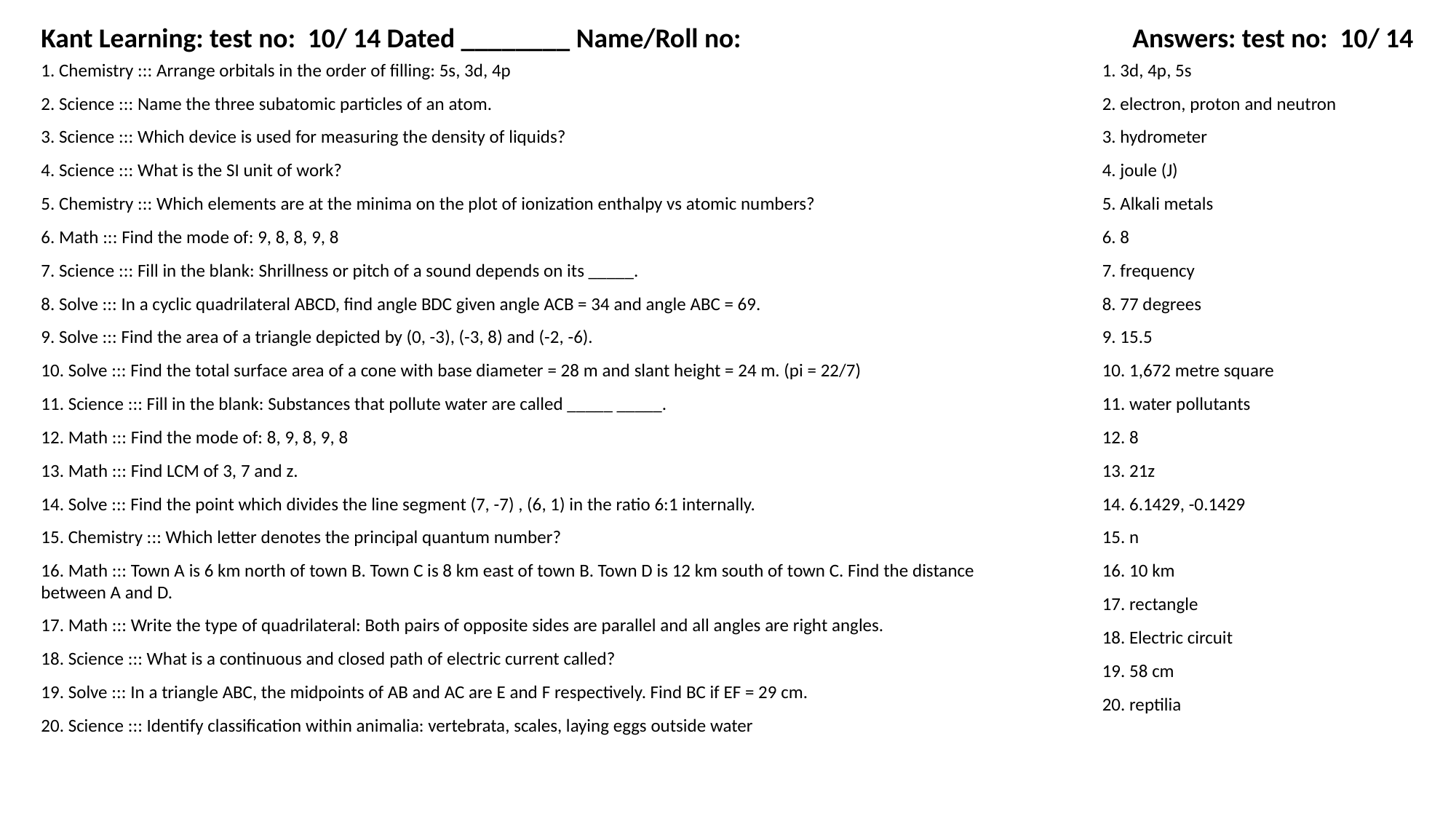

Kant Learning: test no:  10/ 14 Dated ________ Name/Roll no:
Answers: test no:  10/ 14
1. Chemistry ::: Arrange orbitals in the order of filling: 5s, 3d, 4p
1. 3d, 4p, 5s
2. Science ::: Name the three subatomic particles of an atom.
2. electron, proton and neutron
3. Science ::: Which device is used for measuring the density of liquids?
3. hydrometer
4. Science ::: What is the SI unit of work?
4. joule (J)
5. Chemistry ::: Which elements are at the minima on the plot of ionization enthalpy vs atomic numbers?
5. Alkali metals
6. Math ::: Find the mode of: 9, 8, 8, 9, 8
6. 8
7. Science ::: Fill in the blank: Shrillness or pitch of a sound depends on its _____.
7. frequency
8. Solve ::: In a cyclic quadrilateral ABCD, find angle BDC given angle ACB = 34 and angle ABC = 69.
8. 77 degrees
9. Solve ::: Find the area of a triangle depicted by (0, -3), (-3, 8) and (-2, -6).
9. 15.5
10. Solve ::: Find the total surface area of a cone with base diameter = 28 m and slant height = 24 m. (pi = 22/7)
10. 1,672 metre square
11. Science ::: Fill in the blank: Substances that pollute water are called _____ _____.
11. water pollutants
12. Math ::: Find the mode of: 8, 9, 8, 9, 8
12. 8
13. Math ::: Find LCM of 3, 7 and z.
13. 21z
14. Solve ::: Find the point which divides the line segment (7, -7) , (6, 1) in the ratio 6:1 internally.
14. 6.1429, -0.1429
15. Chemistry ::: Which letter denotes the principal quantum number?
15. n
16. Math ::: Town A is 6 km north of town B. Town C is 8 km east of town B. Town D is 12 km south of town C. Find the distance between A and D.
16. 10 km
17. rectangle
17. Math ::: Write the type of quadrilateral: Both pairs of opposite sides are parallel and all angles are right angles.
18. Electric circuit
18. Science ::: What is a continuous and closed path of electric current called?
19. 58 cm
19. Solve ::: In a triangle ABC, the midpoints of AB and AC are E and F respectively. Find BC if EF = 29 cm.
20. reptilia
20. Science ::: Identify classification within animalia: vertebrata, scales, laying eggs outside water